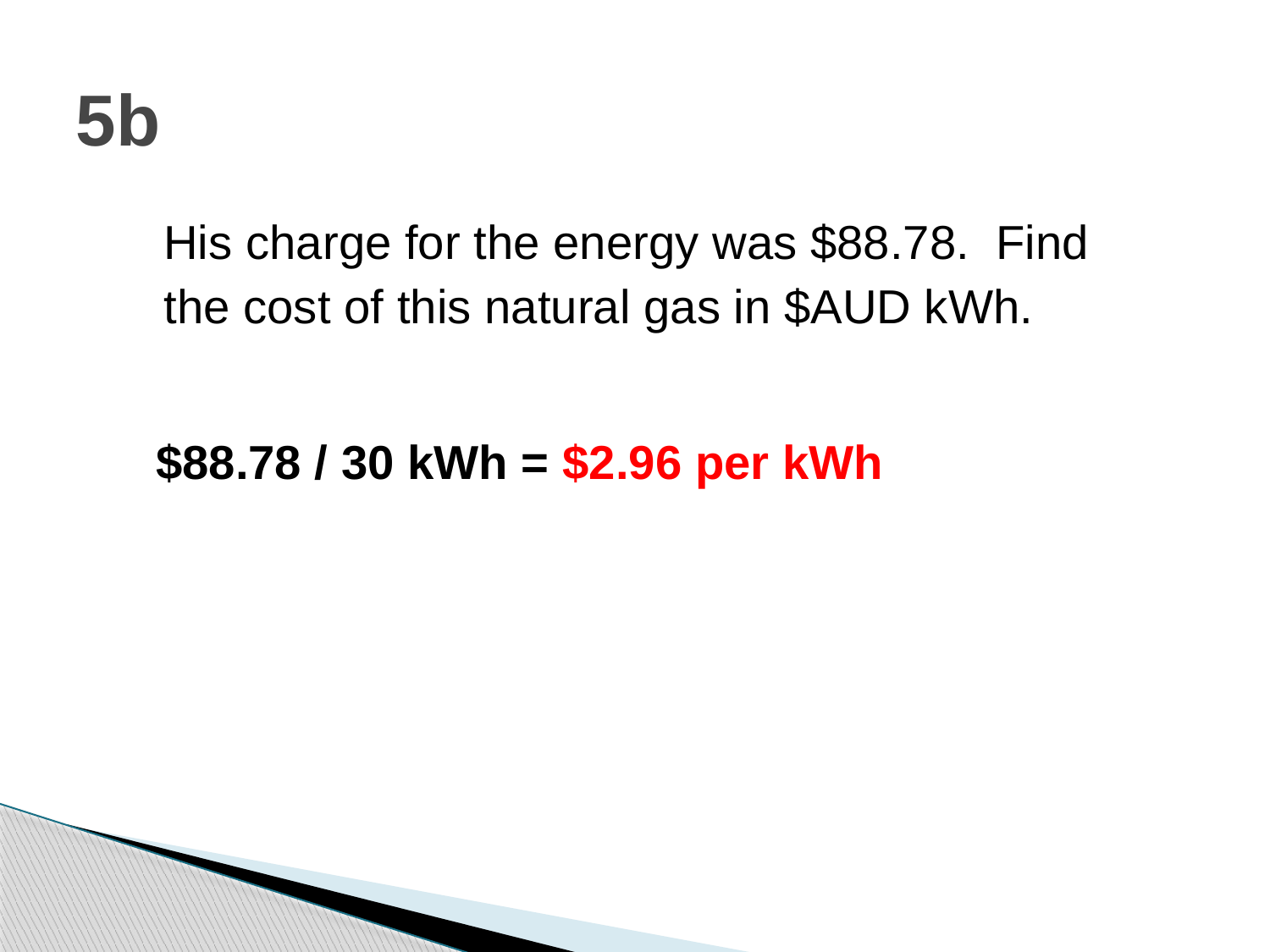

# 5b
      His charge for the energy was $88.78.  Find
      the cost of this natural gas in $AUD kWh.

      $88.78 / 30 kWh = $2.96 per kWh